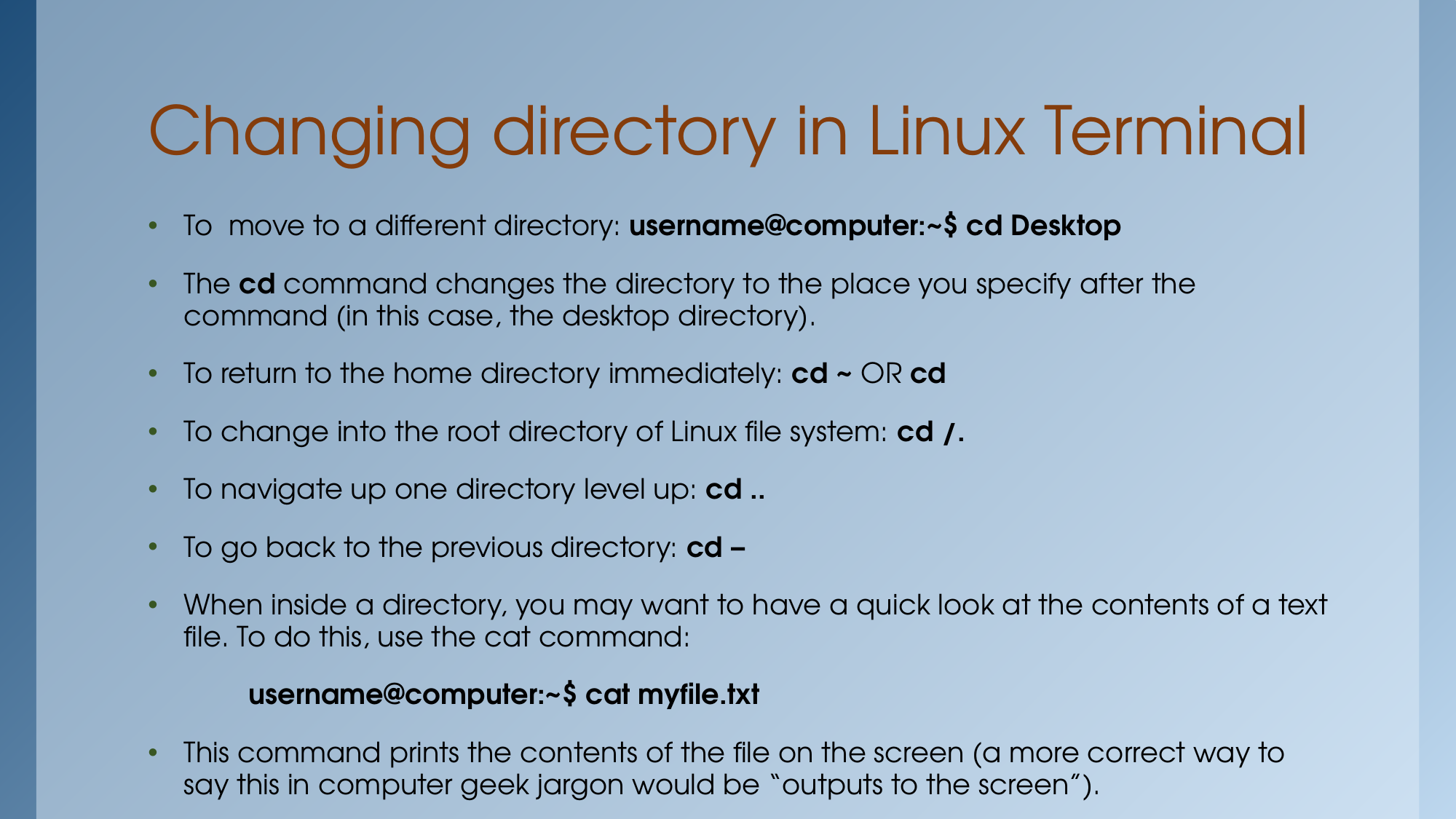

# Changing directory in Linux Terminal
To  move to a different directory: username@computer:~$ cd Desktop
The cd command changes the directory to the place you specify after the command (in this case, the desktop directory).
To return to the home directory immediately: cd ~ OR cd
To change into the root directory of Linux file system: cd /.
To navigate up one directory level up: cd ..
To go back to the previous directory: cd –
When inside a directory, you may want to have a quick look at the contents of a text file. To do this, use the cat command:
	username@computer:~$ cat myfile.txt
This command prints the contents of the file on the screen (a more correct way to say this in computer geek jargon would be “outputs to the screen”).